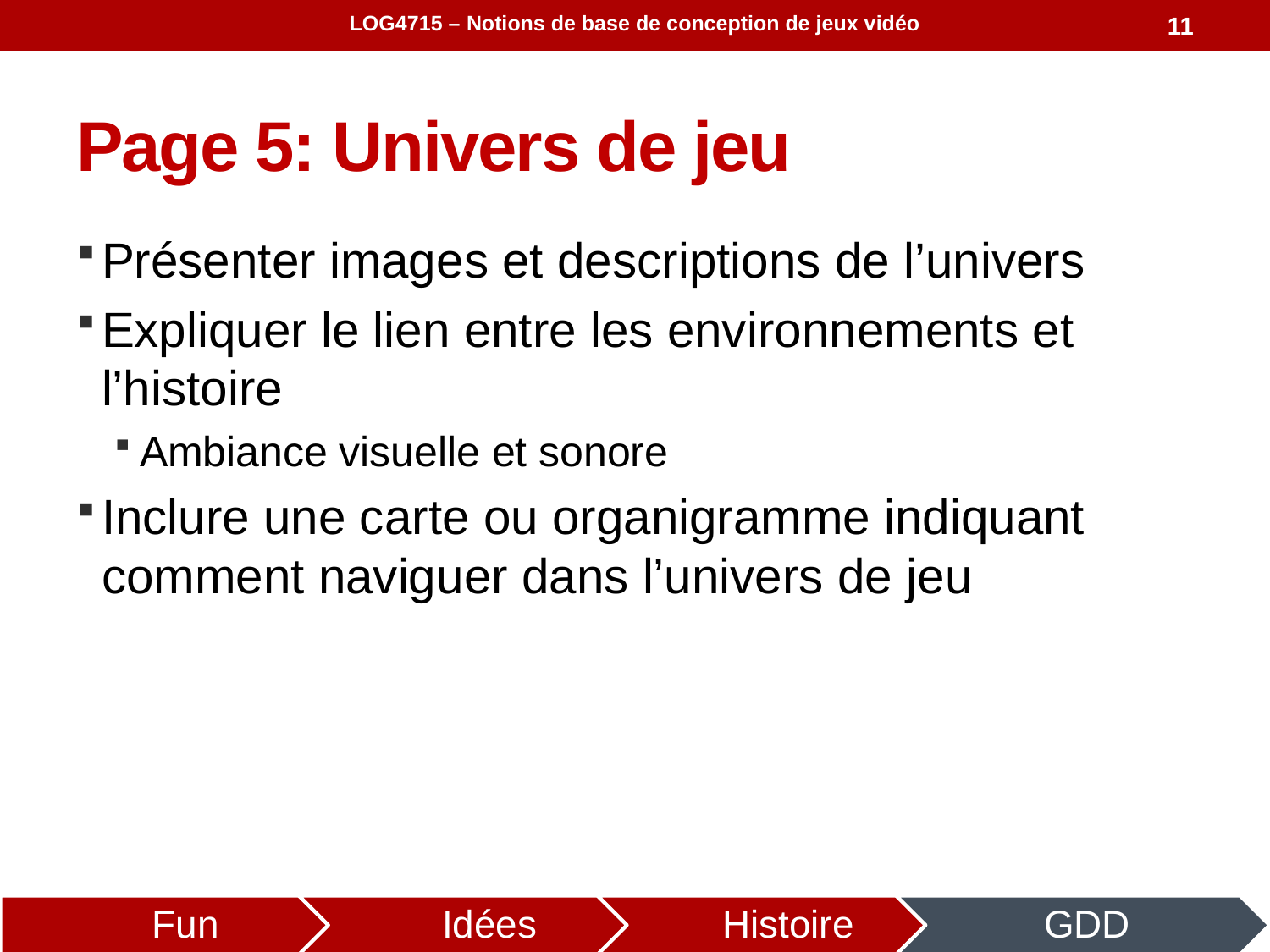

LOG4715 – Notions de base de conception de jeux vidéo
11
# Page 5: Univers de jeu
Présenter images et descriptions de l’univers
Expliquer le lien entre les environnements et l’histoire
Ambiance visuelle et sonore
Inclure une carte ou organigramme indiquant comment naviguer dans l’univers de jeu